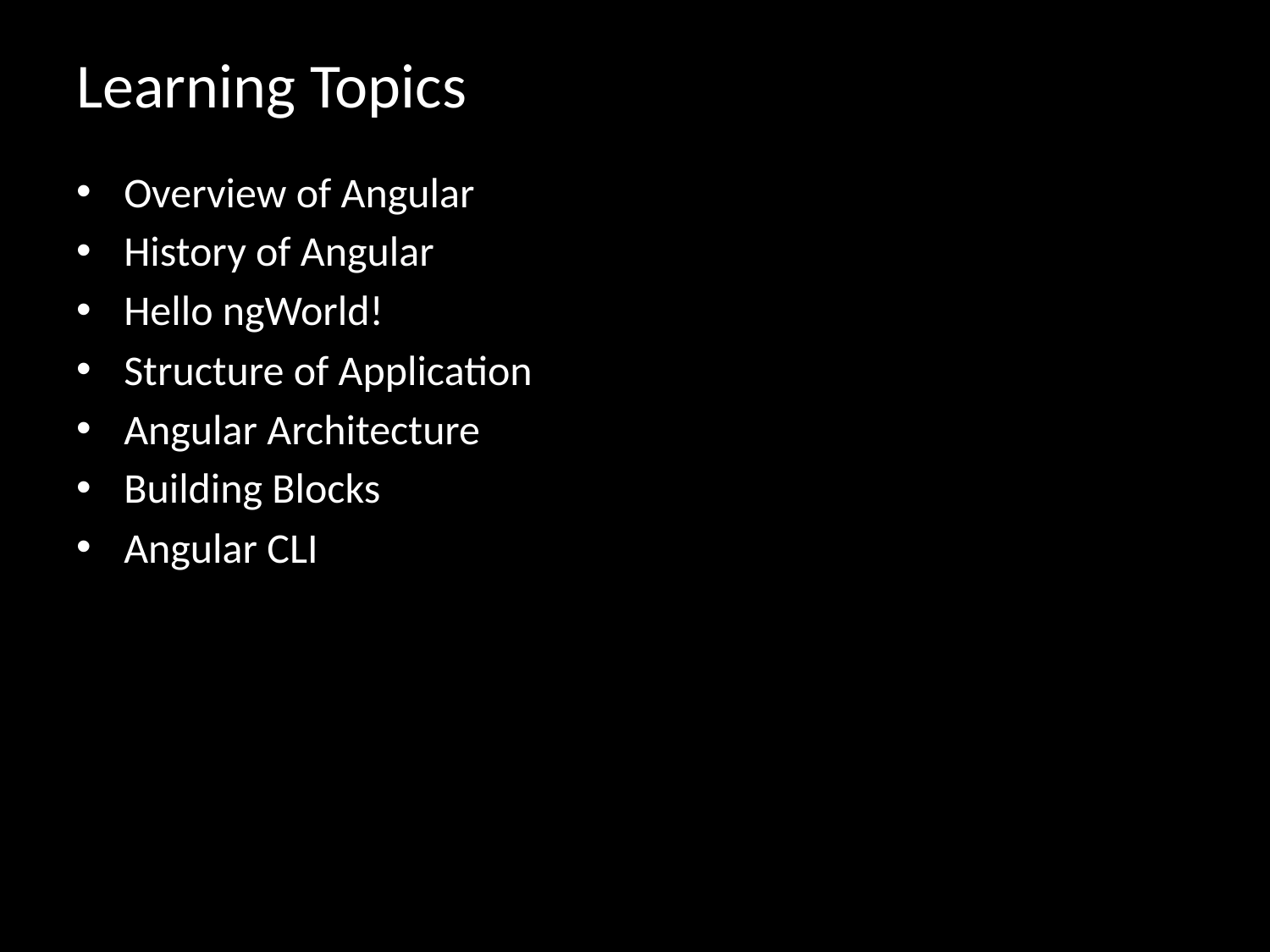

# Learning Topics
Overview of Angular
History of Angular
Hello ngWorld!
Structure of Application
Angular Architecture
Building Blocks
Angular CLI